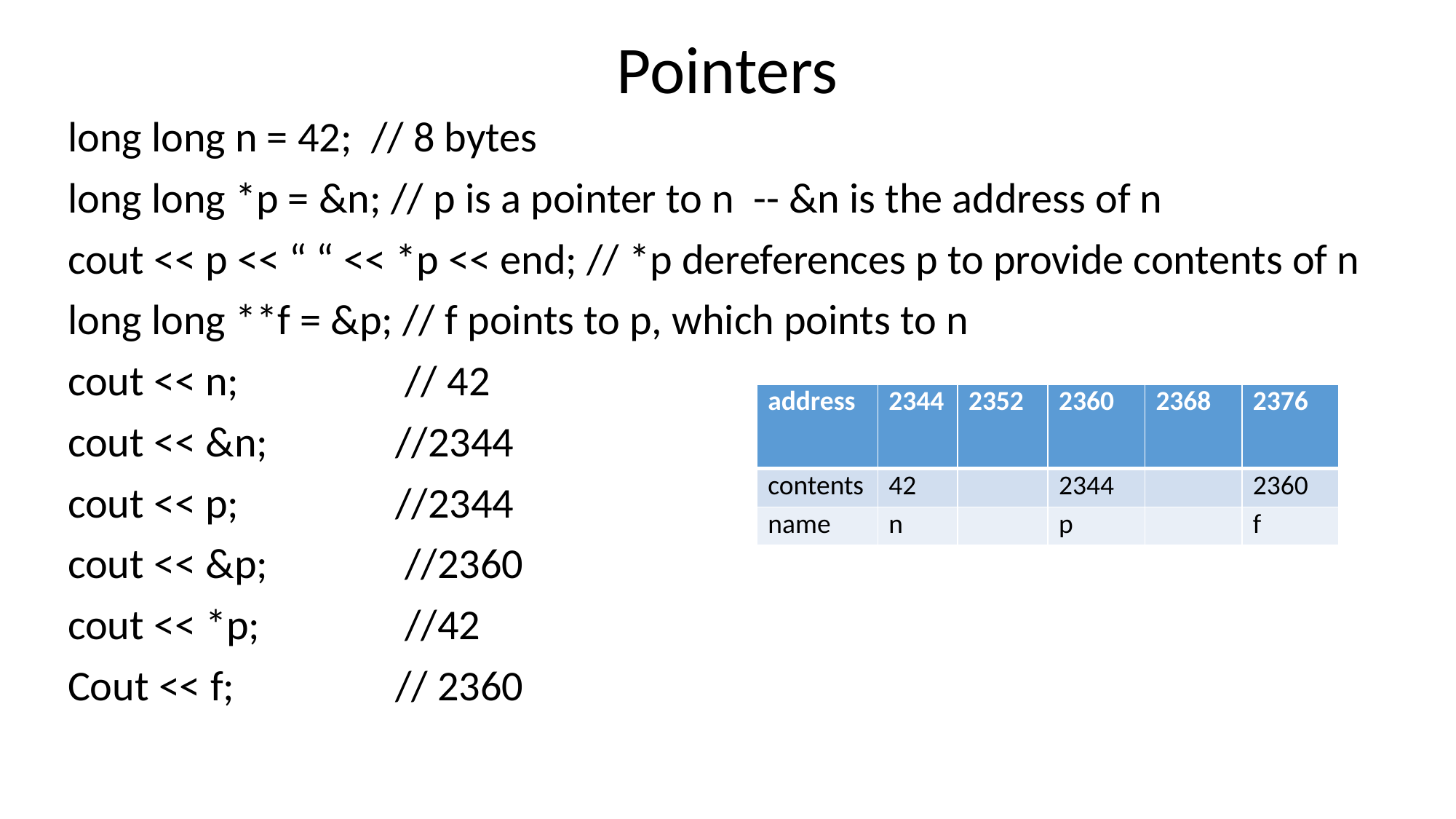

# Pointers
long long n = 42;  // 8 bytes
long long *p = &n; // p is a pointer to n  -- &n is the address of n
cout << p << “ “ << *p << end; // *p dereferences p to provide contents of n
long long **f = &p; // f points to p, which points to n
cout << n; 		 // 42
cout << &n; 		//2344
cout << p;  		//2344
cout << &p;		 //2360
cout << *p;		 //42
Cout << f; 		// 2360
| address | 2344 | 2352 | 2360 | 2368 | 2376 |
| --- | --- | --- | --- | --- | --- |
| contents | 42 |  | 2344 |  | 2360 |
| name | n |  | p |  | f |